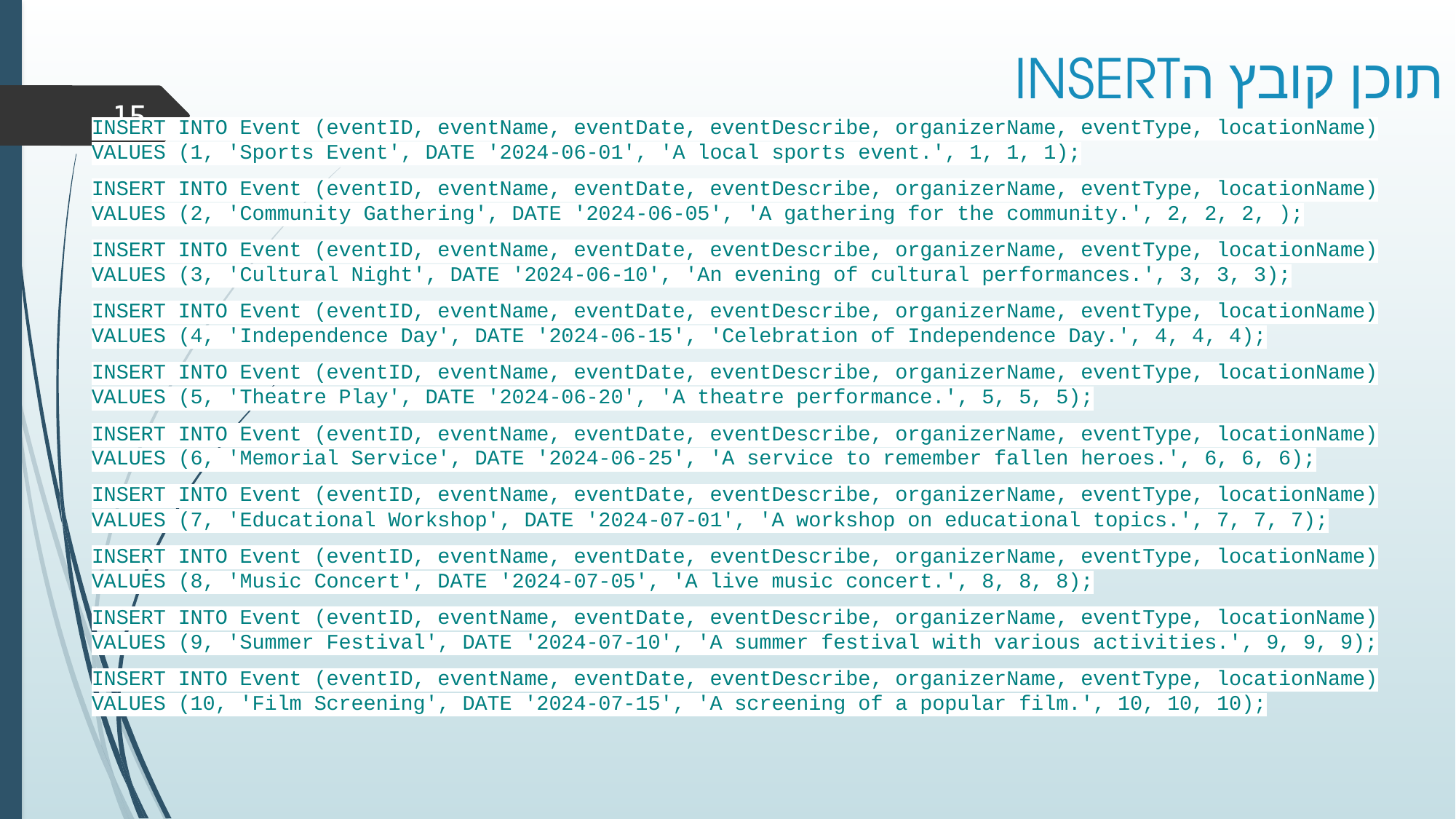

# תוכן קובץ הINSERT
15
INSERT INTO Event (eventID, eventName, eventDate, eventDescribe, organizerName, eventType, locationName) VALUES (1, 'Sports Event', DATE '2024-06-01', 'A local sports event.', 1, 1, 1);
INSERT INTO Event (eventID, eventName, eventDate, eventDescribe, organizerName, eventType, locationName) VALUES (2, 'Community Gathering', DATE '2024-06-05', 'A gathering for the community.', 2, 2, 2, );
INSERT INTO Event (eventID, eventName, eventDate, eventDescribe, organizerName, eventType, locationName) VALUES (3, 'Cultural Night', DATE '2024-06-10', 'An evening of cultural performances.', 3, 3, 3);
INSERT INTO Event (eventID, eventName, eventDate, eventDescribe, organizerName, eventType, locationName) VALUES (4, 'Independence Day', DATE '2024-06-15', 'Celebration of Independence Day.', 4, 4, 4);
INSERT INTO Event (eventID, eventName, eventDate, eventDescribe, organizerName, eventType, locationName) VALUES (5, 'Theatre Play', DATE '2024-06-20', 'A theatre performance.', 5, 5, 5);
INSERT INTO Event (eventID, eventName, eventDate, eventDescribe, organizerName, eventType, locationName) VALUES (6, 'Memorial Service', DATE '2024-06-25', 'A service to remember fallen heroes.', 6, 6, 6);
INSERT INTO Event (eventID, eventName, eventDate, eventDescribe, organizerName, eventType, locationName) VALUES (7, 'Educational Workshop', DATE '2024-07-01', 'A workshop on educational topics.', 7, 7, 7);
INSERT INTO Event (eventID, eventName, eventDate, eventDescribe, organizerName, eventType, locationName) VALUES (8, 'Music Concert', DATE '2024-07-05', 'A live music concert.', 8, 8, 8);
INSERT INTO Event (eventID, eventName, eventDate, eventDescribe, organizerName, eventType, locationName) VALUES (9, 'Summer Festival', DATE '2024-07-10', 'A summer festival with various activities.', 9, 9, 9);
INSERT INTO Event (eventID, eventName, eventDate, eventDescribe, organizerName, eventType, locationName) VALUES (10, 'Film Screening', DATE '2024-07-15', 'A screening of a popular film.', 10, 10, 10);